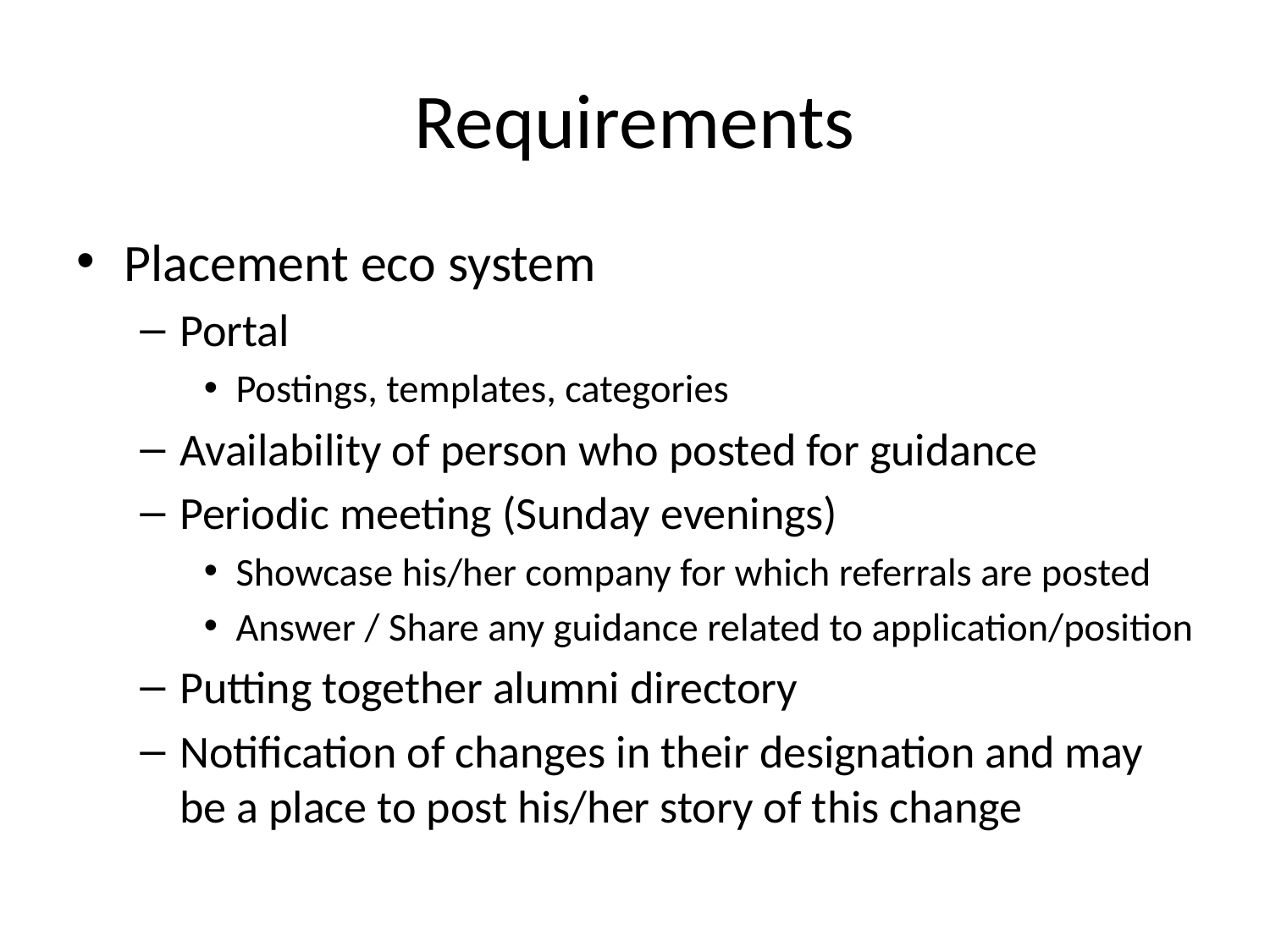

# Requirements
Placement eco system
Portal
Postings, templates, categories
Availability of person who posted for guidance
Periodic meeting (Sunday evenings)
Showcase his/her company for which referrals are posted
Answer / Share any guidance related to application/position
Putting together alumni directory
Notification of changes in their designation and may be a place to post his/her story of this change